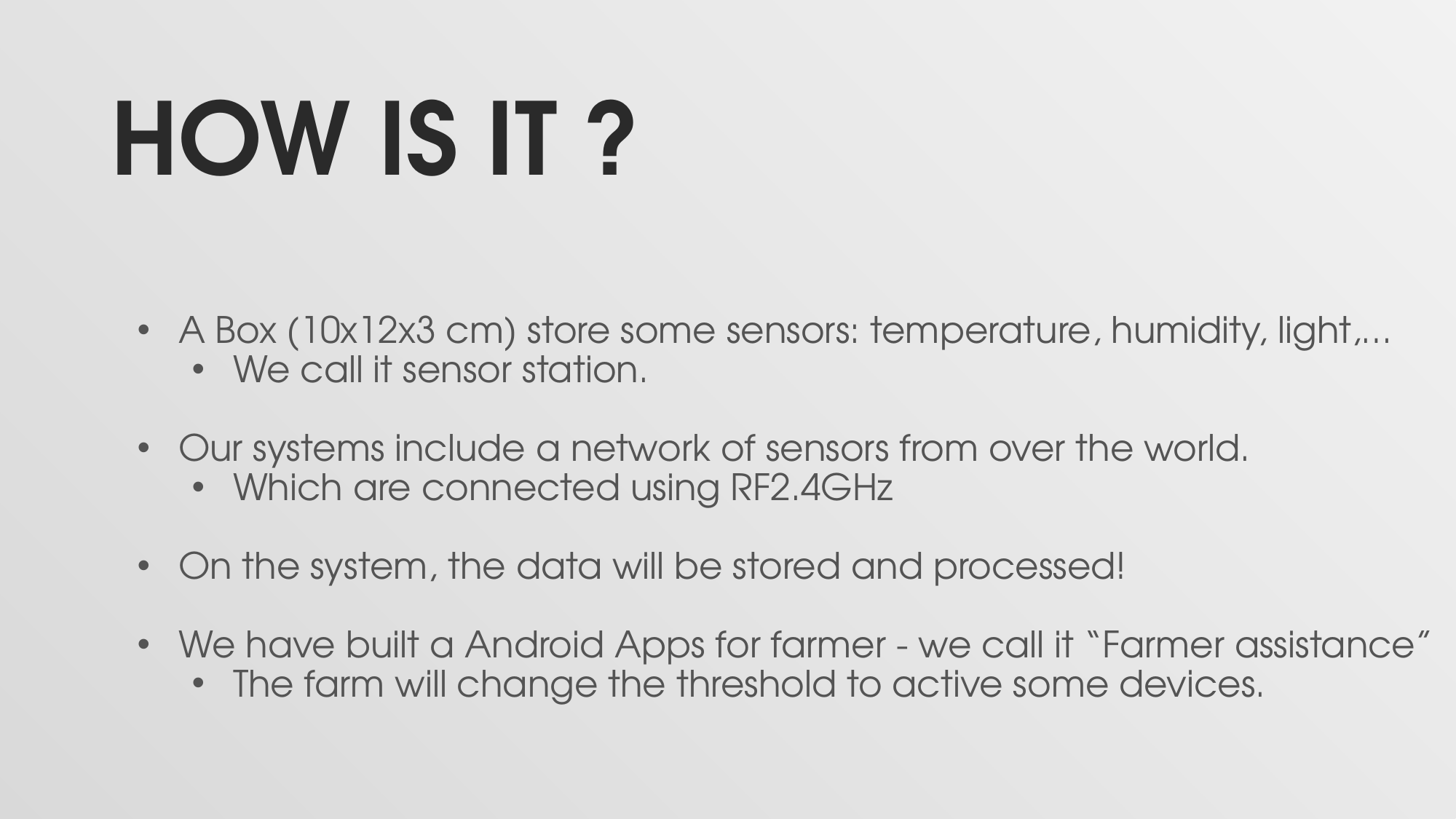

How is it ?
A Box (10x12x3 cm) store some sensors: temperature, humidity, light,…
We call it sensor station.

Our systems include a network of sensors from over the world.
Which are connected using RF2.4GHz

On the system, the data will be stored and processed!

We have built a Android Apps for farmer - we call it “Farmer assistance”
The farm will change the threshold to active some devices.
#